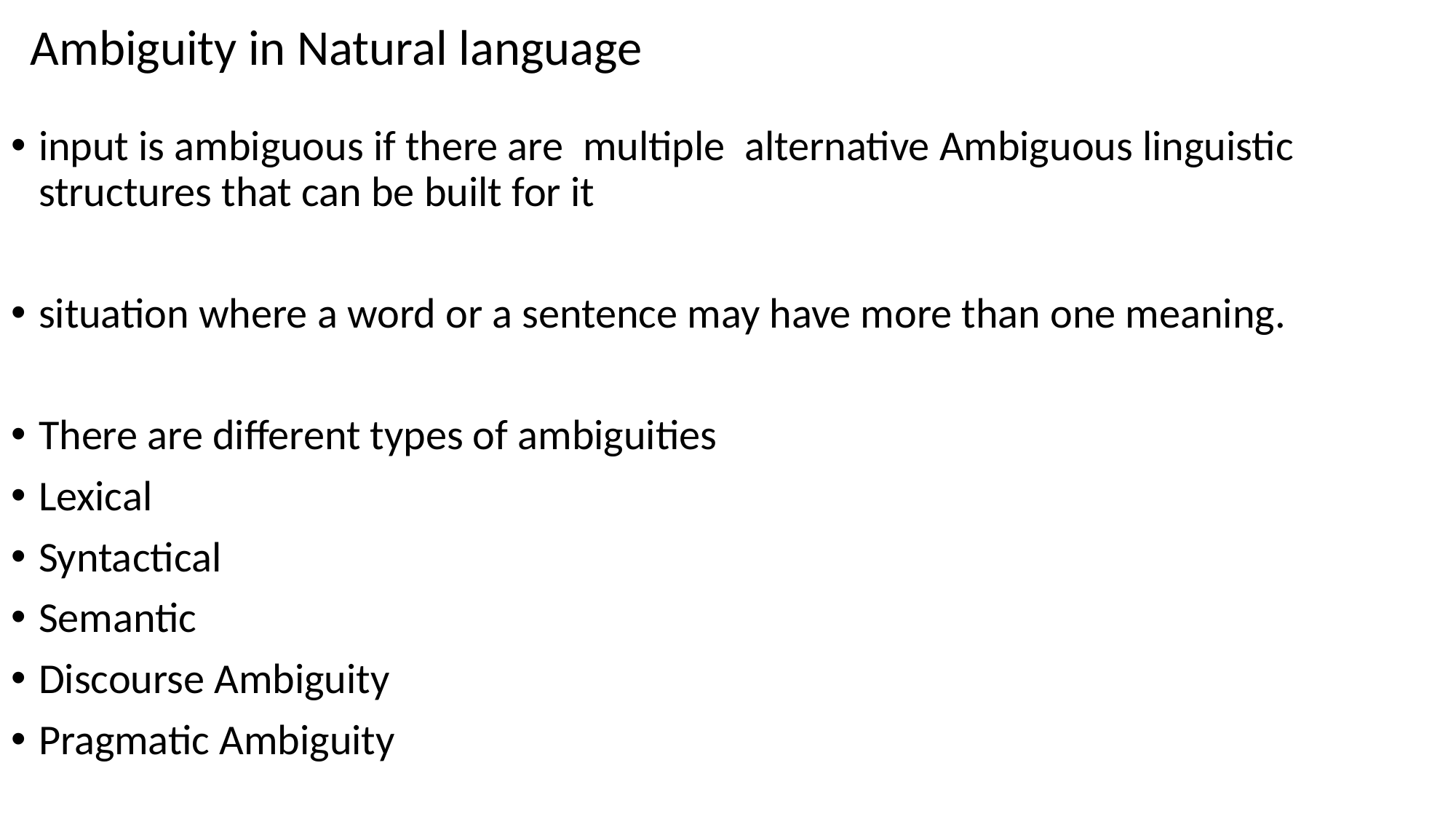

# Ambiguity in Natural language
input is ambiguous if there are  multiple  alternative Ambiguous linguistic structures that can be built for it

situation where a word or a sentence may have more than one meaning.

There are different types of ambiguities
Lexical
Syntactical
Semantic
Discourse Ambiguity
Pragmatic Ambiguity